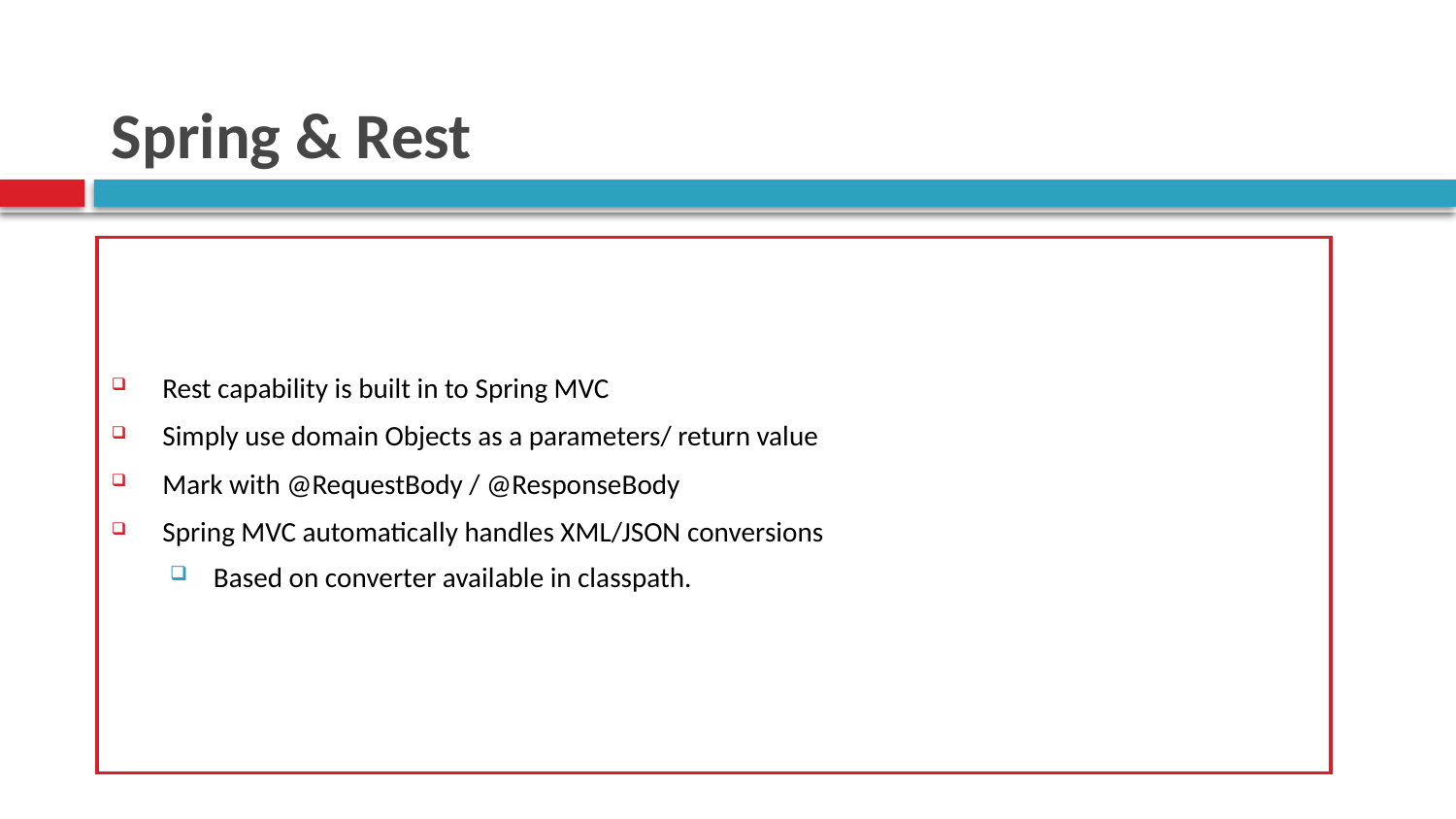

# Spring & Rest
Rest capability is built in to Spring MVC
Simply use domain Objects as a parameters/ return value
Mark with @RequestBody / @ResponseBody
Spring MVC automatically handles XML/JSON conversions
Based on converter available in classpath.